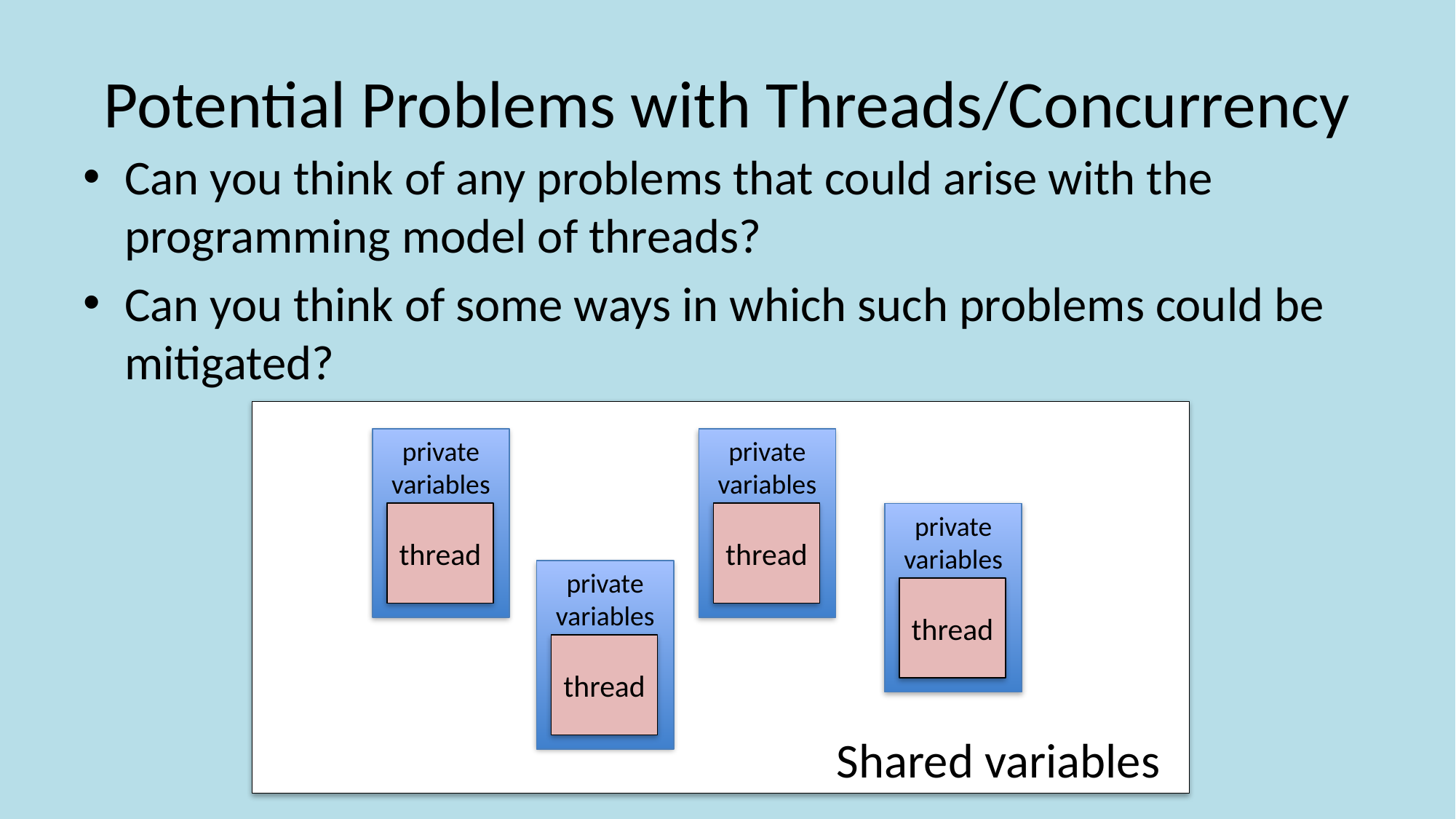

# Potential Problems with Threads/Concurrency
Can you think of any problems that could arise with the programming model of threads?
Can you think of some ways in which such problems could be mitigated?

private
variables
thread
private
variables
thread
private
variables
thread
private
variables
thread
Shared variables